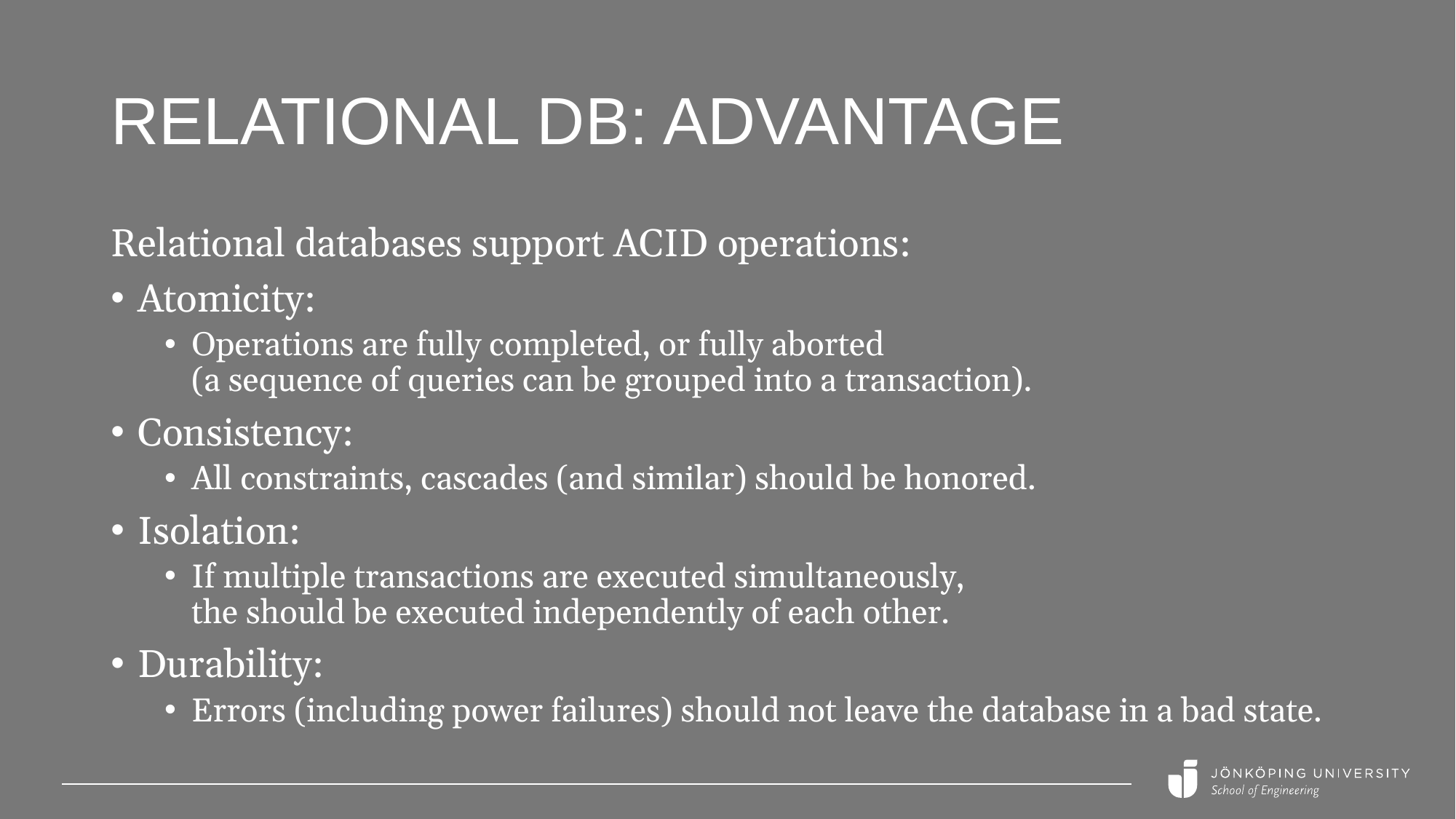

# relational db: Advantage
Relational databases support ACID operations:
Atomicity:
Operations are fully completed, or fully aborted
(a sequence of queries can be grouped into a transaction).
Consistency:
All constraints, cascades (and similar) should be honored.
Isolation:
If multiple transactions are executed simultaneously,
the should be executed independently of each other.
Durability:
Errors (including power failures) should not leave the database in a bad state.